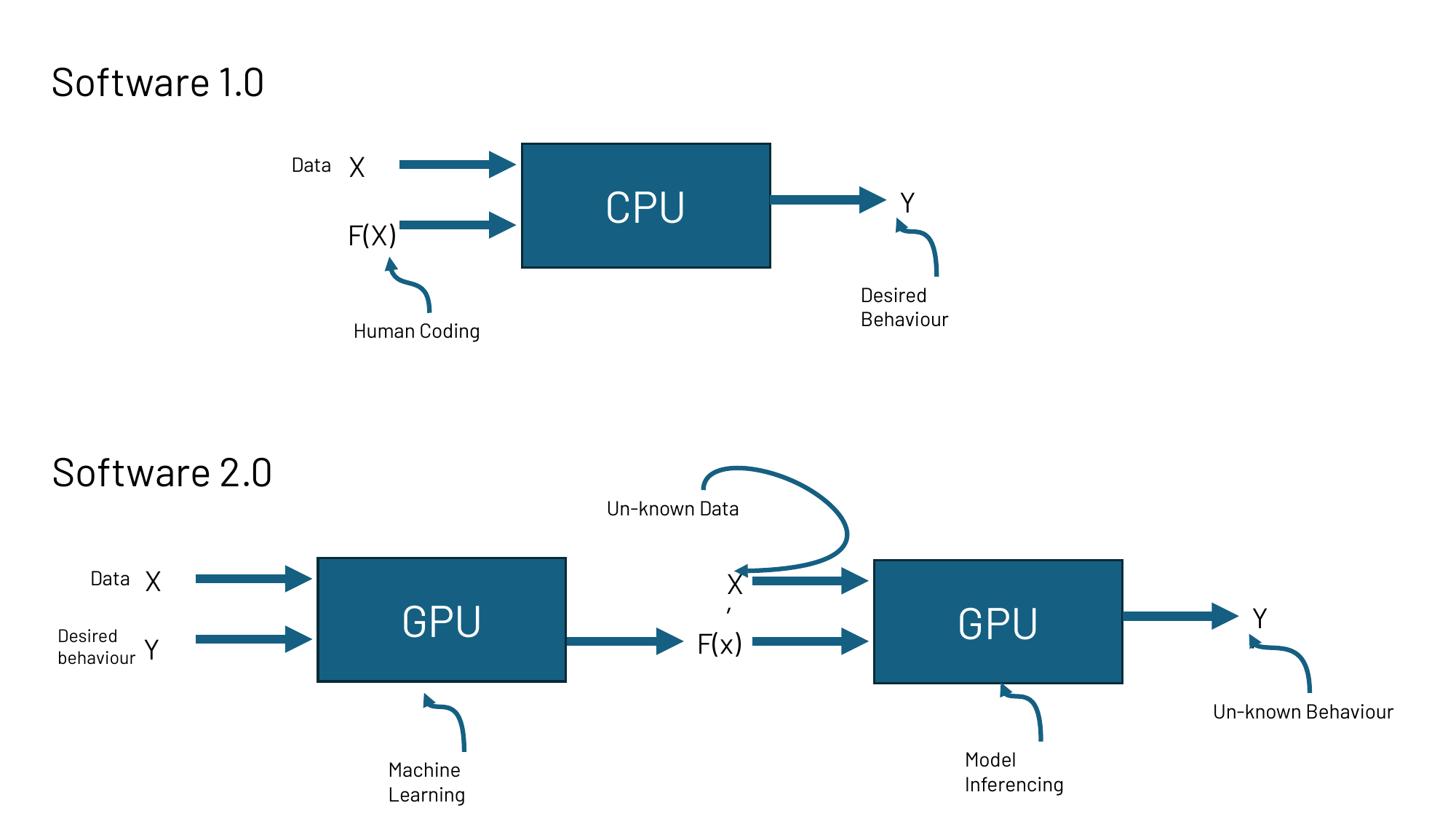

Software 1.0
X
CPU
Data
Y
F(X)
Desired Behaviour
Human Coding
Software 2.0
Un-known Data
X
GPU
Data
GPU
X’
Y’
Desired behaviour
F(x)
Y
Un-known Behaviour
Model Inferencing
Machine Learning